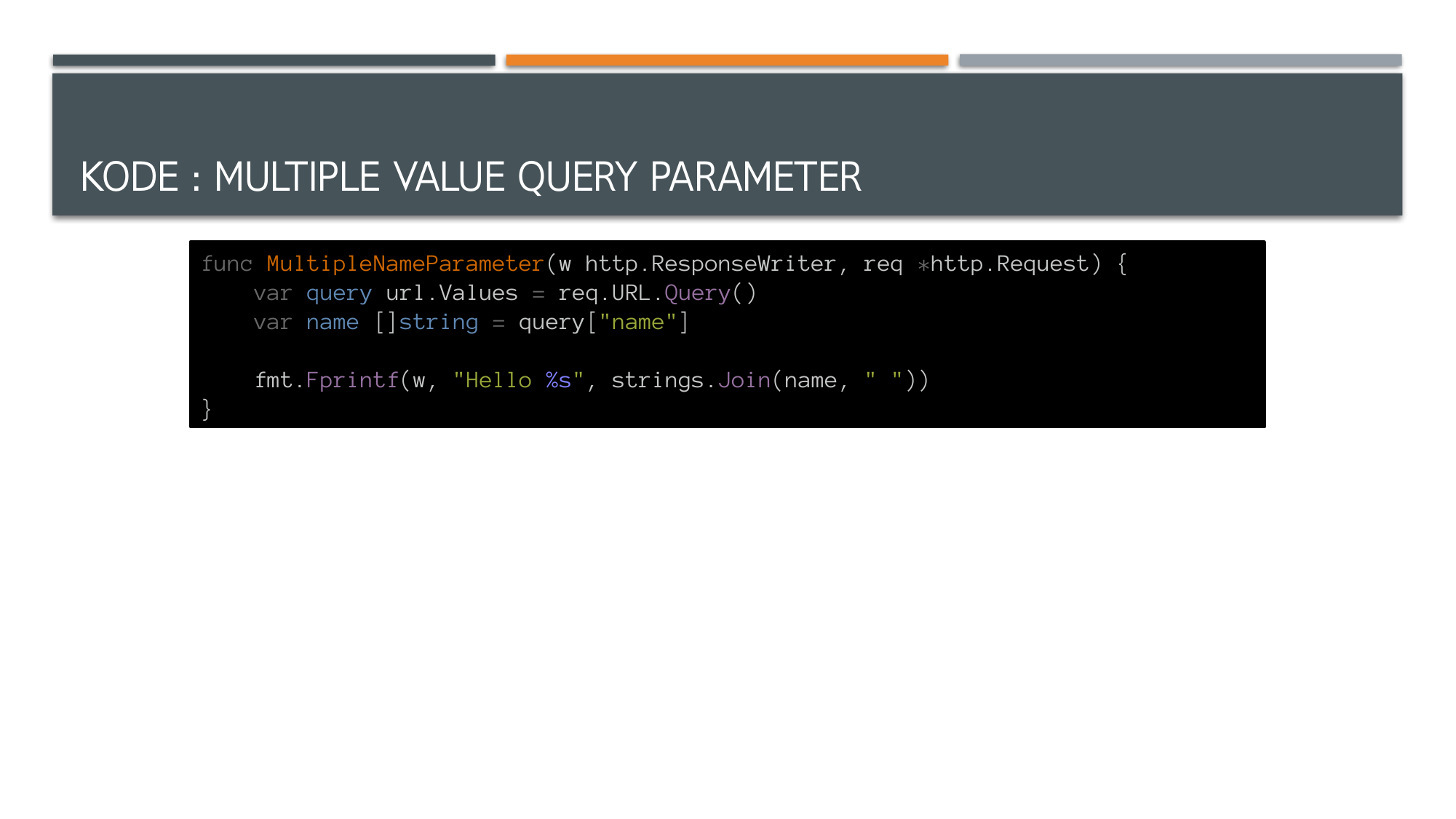

# Kode : Multiple Value Query Parameter
func MultipleNameParameter(w http.ResponseWriter, req *http.Request) {
    var query url.Values = req.URL.Query()
    var name []string = query["name"]
    fmt.Fprintf(w, "Hello %s", strings.Join(name, " "))
}